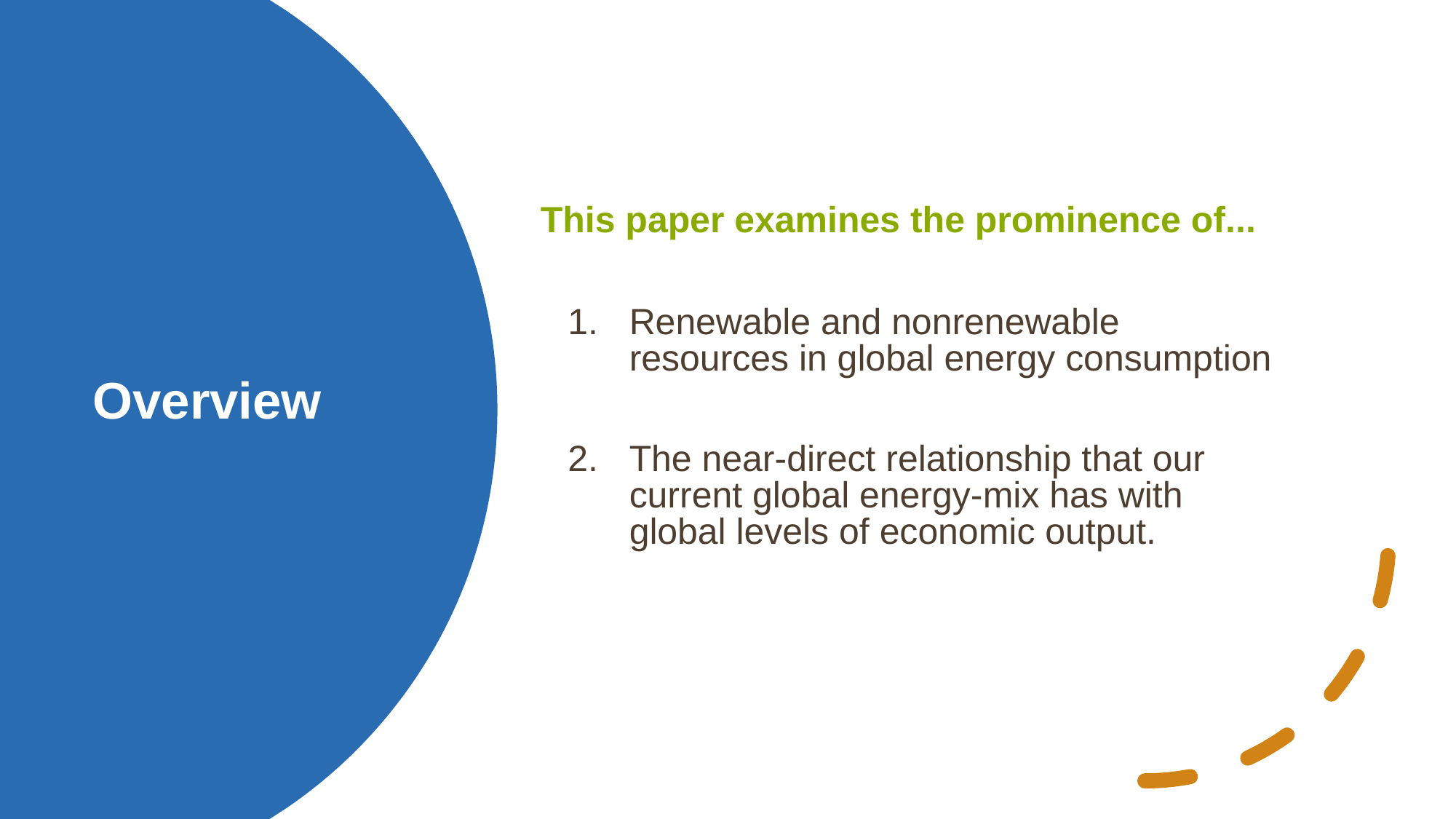

# Overview
This paper examines the prominence of...

Renewable and nonrenewable resources in global energy consumption

The near-direct relationship that our current global energy-mix has with global levels of economic output.